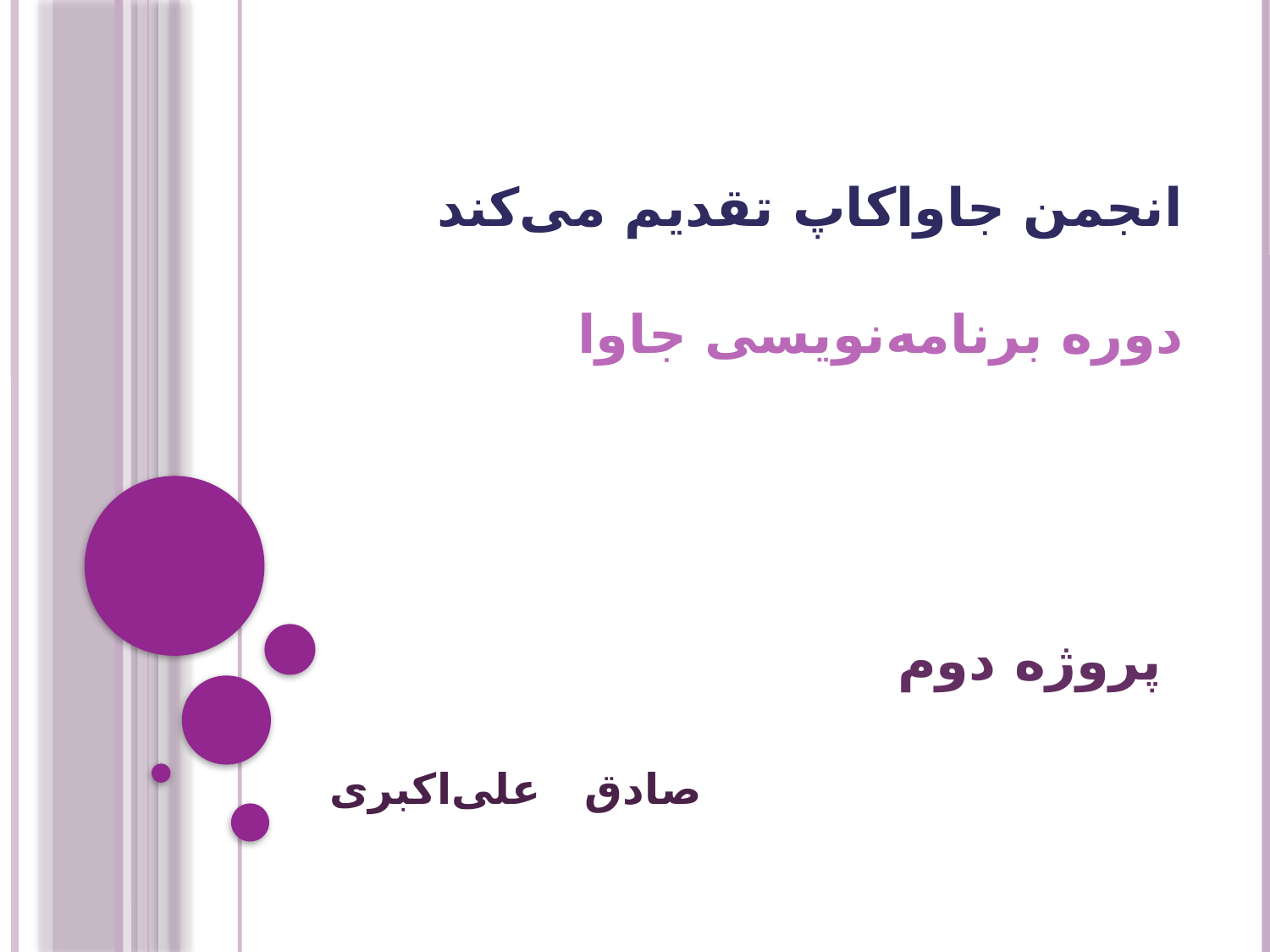

انجمن جاواکاپ تقدیم می‌کند

دوره برنامه‌نويسی جاوا
# پروژه دوم

صادق   علی‌اکبری